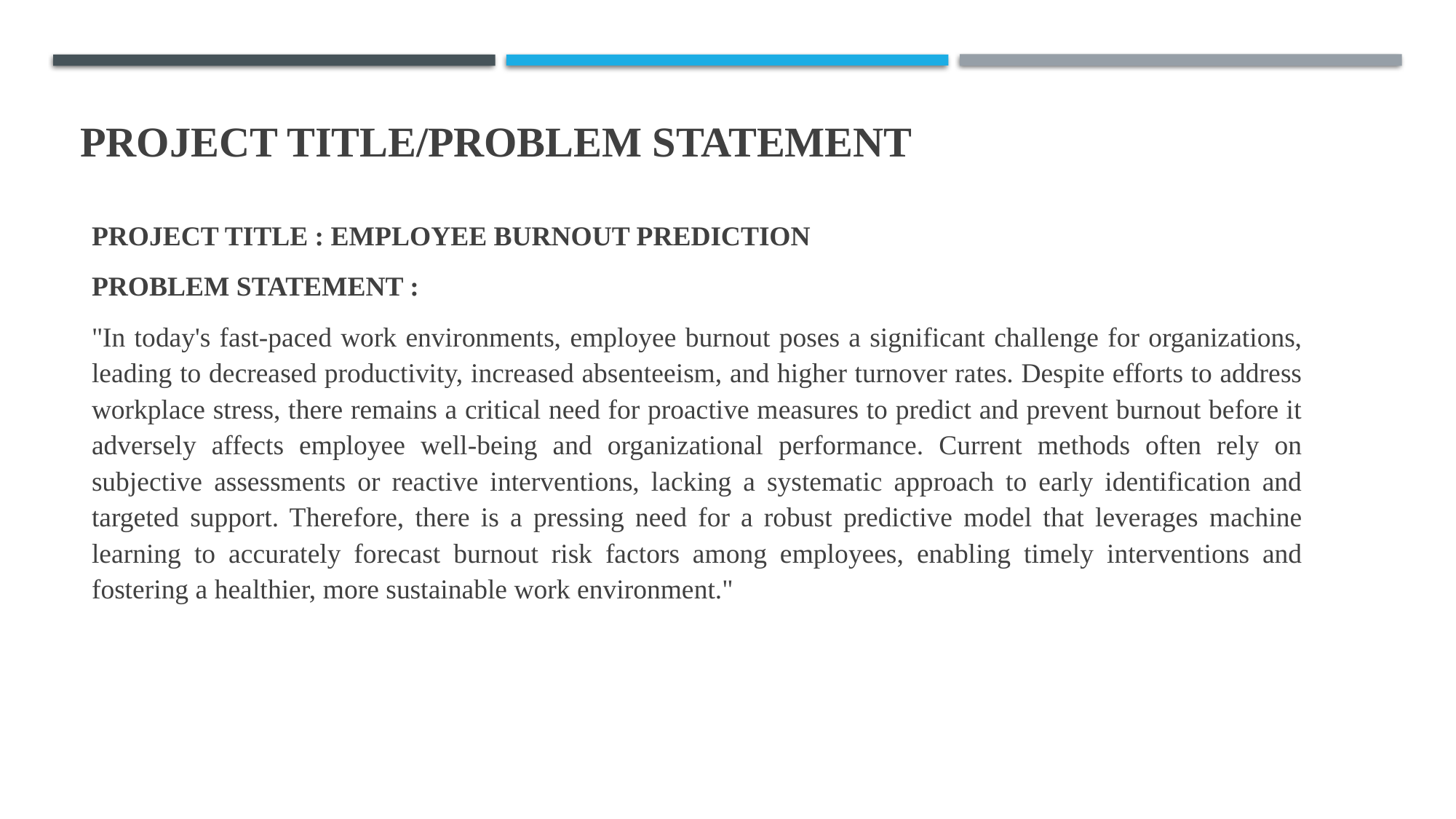

# PROJECT TITLE/Problem Statement
PROJECT TITLE : EMPLOYEE BURNOUT PREDICTION
PROBLEM STATEMENT :
"In today's fast-paced work environments, employee burnout poses a significant challenge for organizations, leading to decreased productivity, increased absenteeism, and higher turnover rates. Despite efforts to address workplace stress, there remains a critical need for proactive measures to predict and prevent burnout before it adversely affects employee well-being and organizational performance. Current methods often rely on subjective assessments or reactive interventions, lacking a systematic approach to early identification and targeted support. Therefore, there is a pressing need for a robust predictive model that leverages machine learning to accurately forecast burnout risk factors among employees, enabling timely interventions and fostering a healthier, more sustainable work environment."